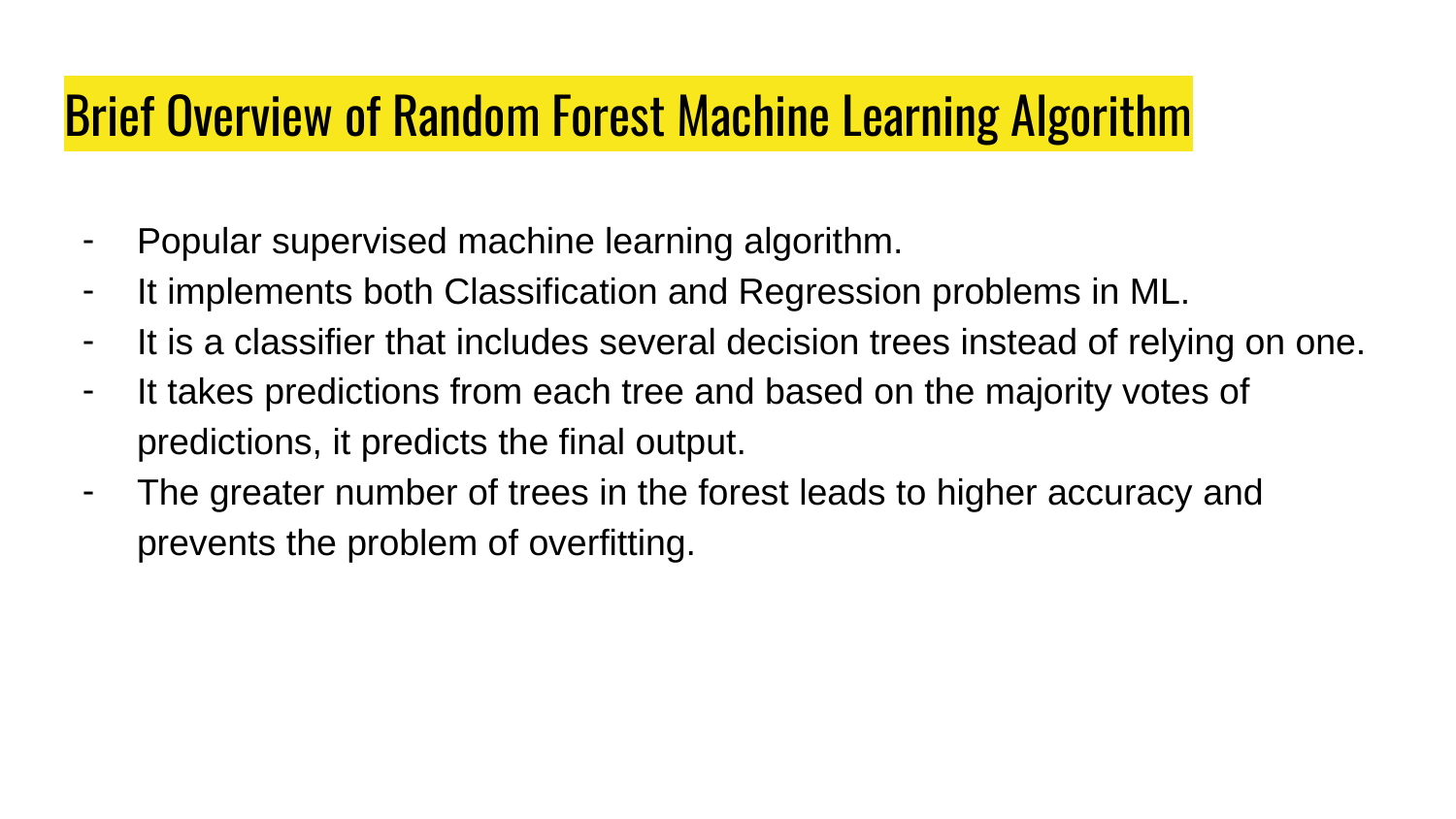

# Brief Overview of Random Forest Machine Learning Algorithm
Popular supervised machine learning algorithm.
It implements both Classification and Regression problems in ML.
It is a classifier that includes several decision trees instead of relying on one.
It takes predictions from each tree and based on the majority votes of predictions, it predicts the final output.
The greater number of trees in the forest leads to higher accuracy and prevents the problem of overfitting.